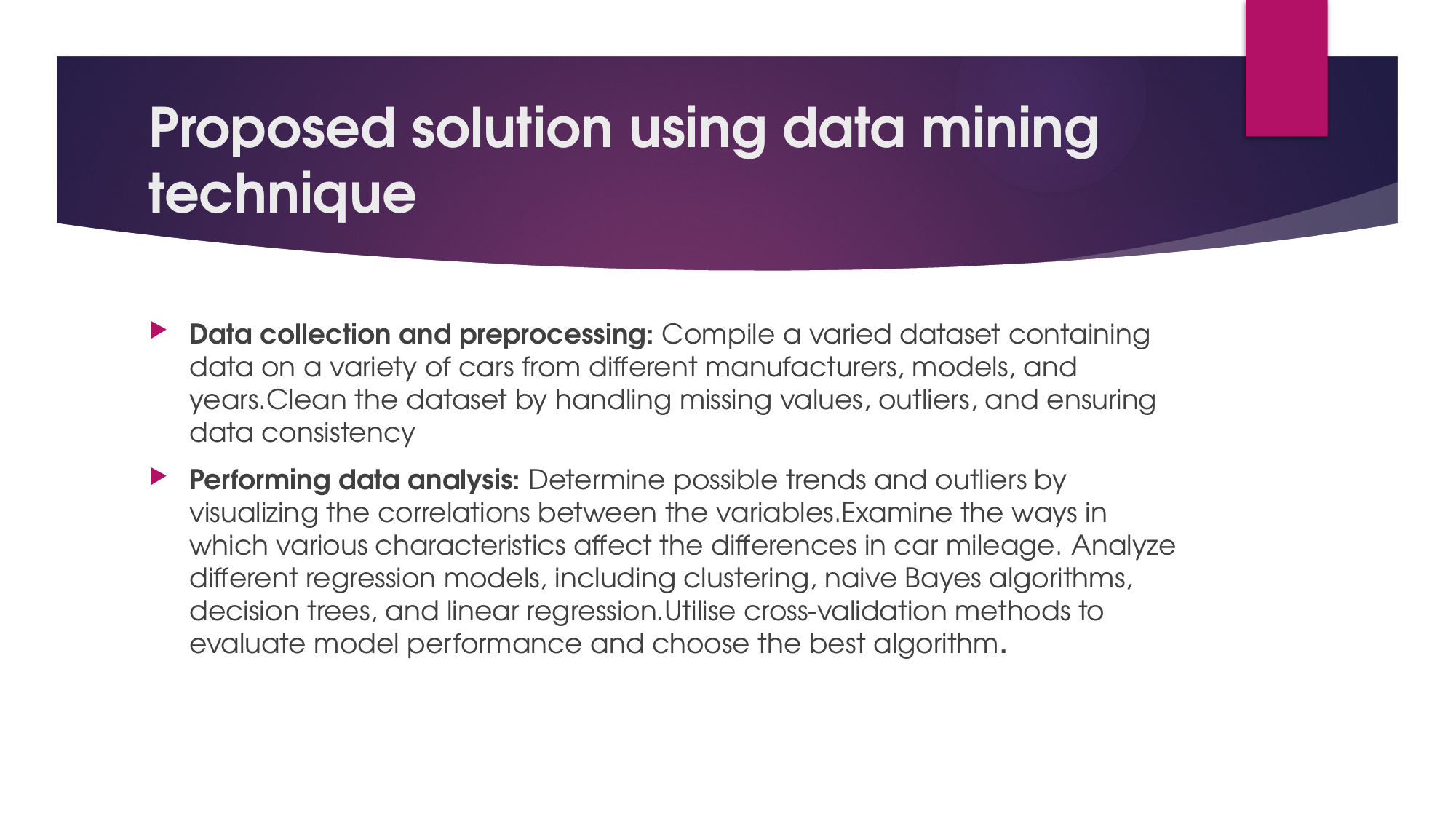

# Proposed solution using data mining technique
Data collection and preprocessing: Compile a varied dataset containing data on a variety of cars from different manufacturers, models, and years.Clean the dataset by handling missing values, outliers, and ensuring data consistency
Performing data analysis: Determine possible trends and outliers by visualizing the correlations between the variables.Examine the ways in which various characteristics affect the differences in car mileage. Analyze different regression models, including clustering, naive Bayes algorithms, decision trees, and linear regression.Utilise cross-validation methods to evaluate model performance and choose the best algorithm.